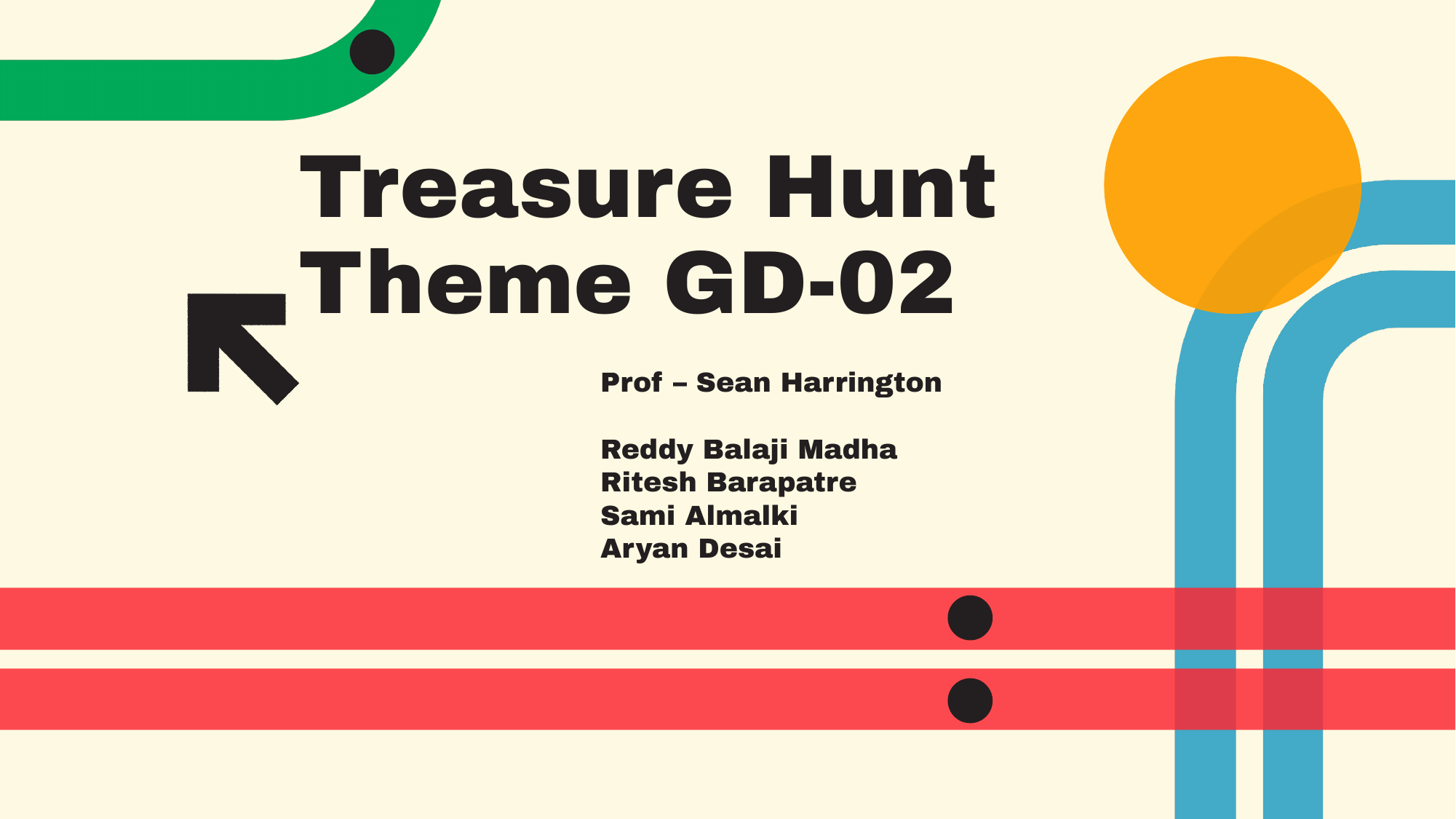

# Treasure Hunt Theme GD-02
Prof – Sean Harrington

Reddy Balaji Madha
Ritesh Barapatre
Sami Almalki
Aryan Desai